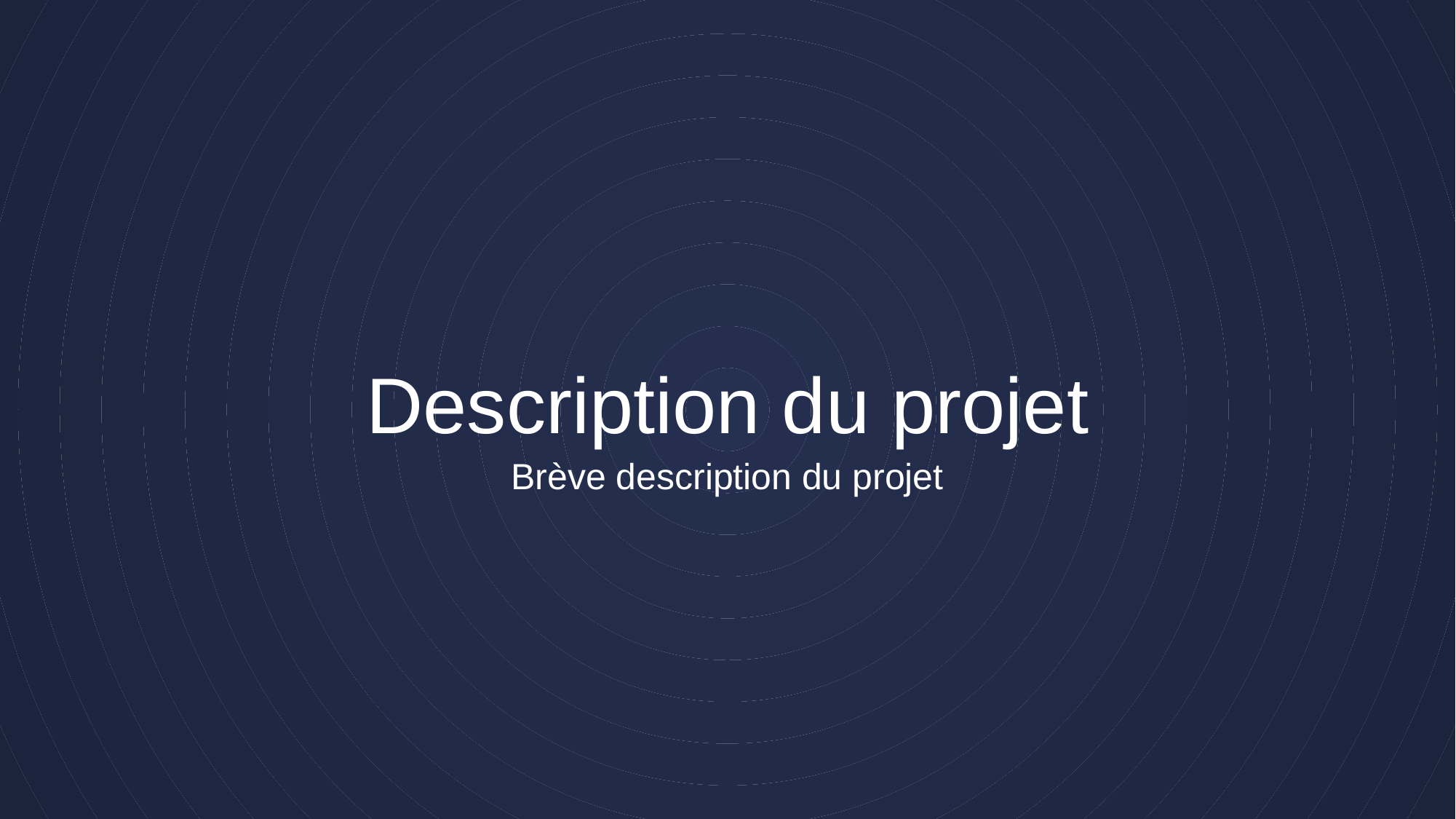

# Description du projet
Brève description du projet